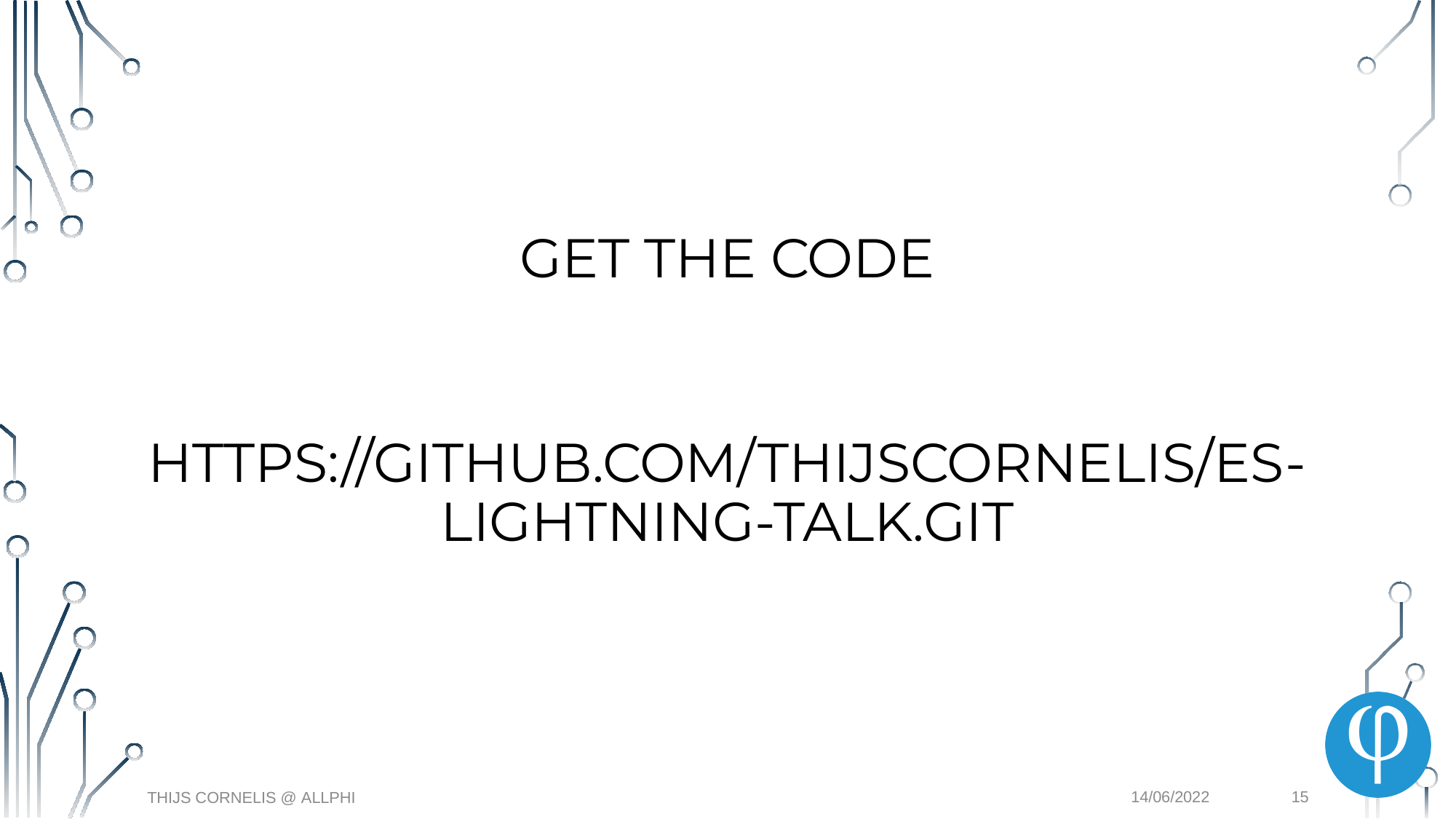

# Get the CODE
https://github.com/thijscornelis/es-lightning-talk.git

14/06/2022
15
Thijs cornelis @ AllPhi